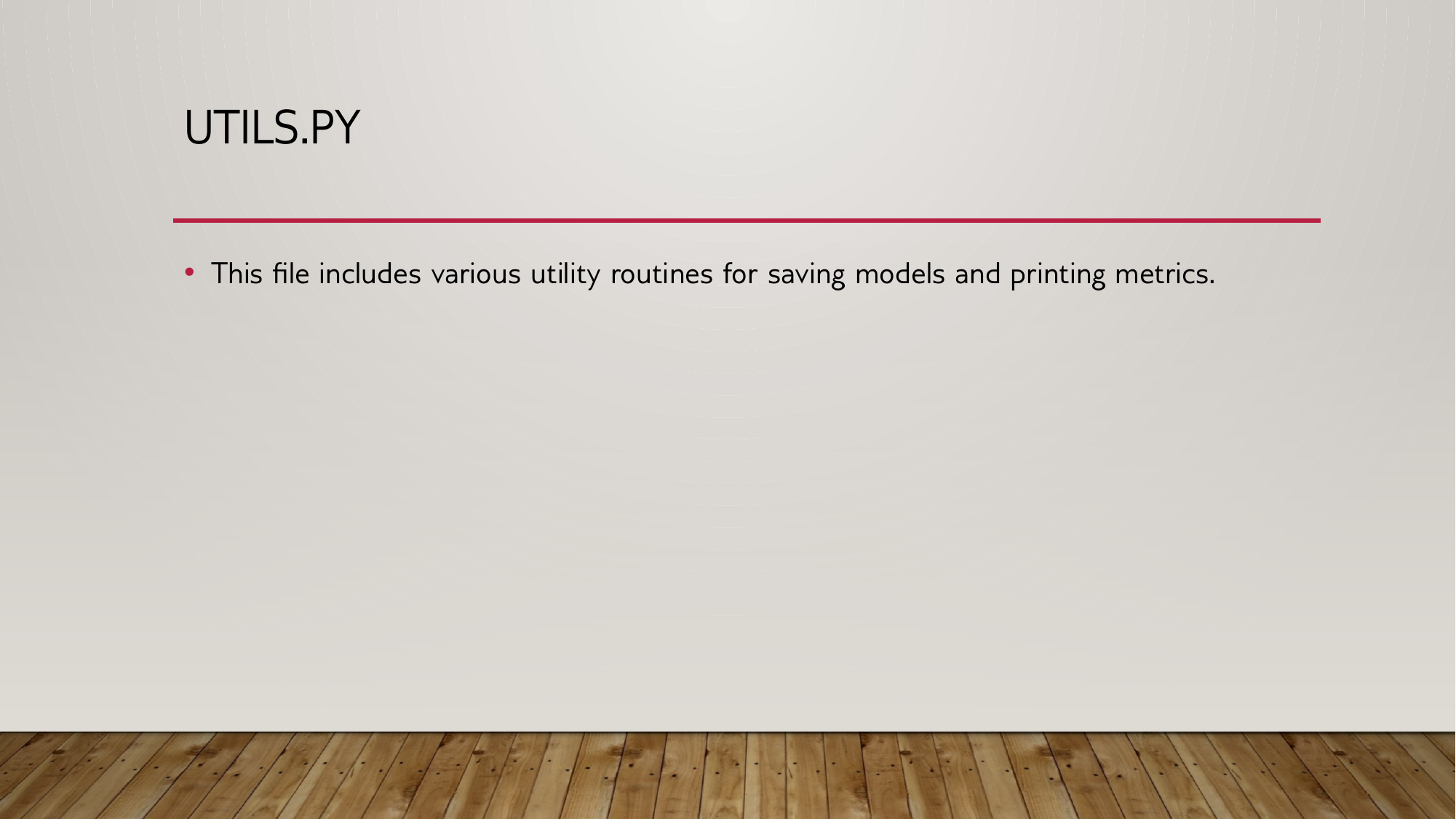

# Utils.py
This file includes various utility routines for saving models and printing metrics.